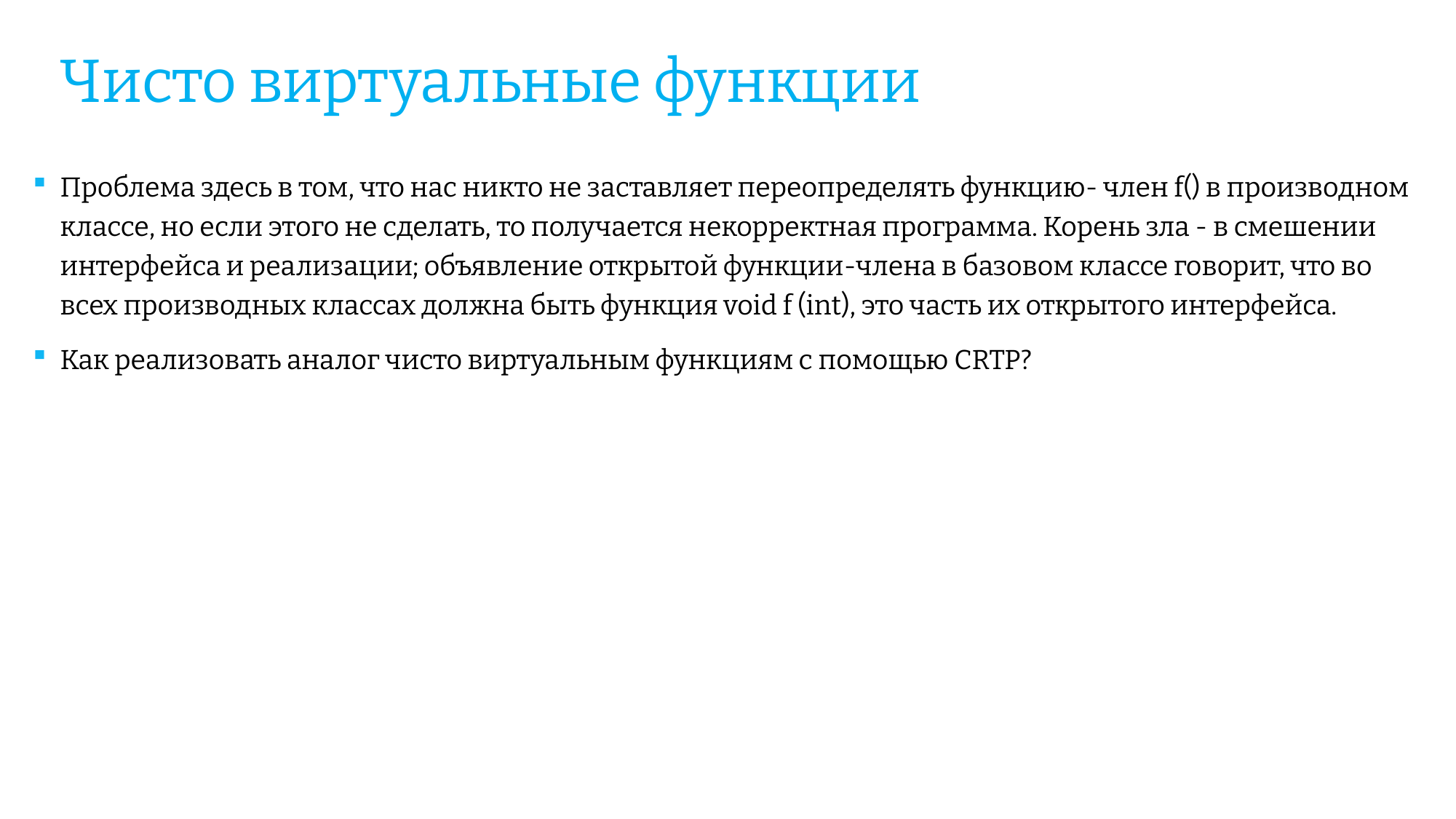

Чисто виртуальные функции
Проблема здесь в том, что нас никто не заставляет переопределять функцию- член f() в производном классе, но если этого не сделать, то получается некорректная программа. Корень зла - в смешении интерфейса и реализации; объявление открытой функции-члена в базовом классе говорит, что во всех производных классах должна быть функция void f (int), это часть их открытого интерфейса.
Как реализовать аналог чисто виртуальным функциям с помощью CRTP?